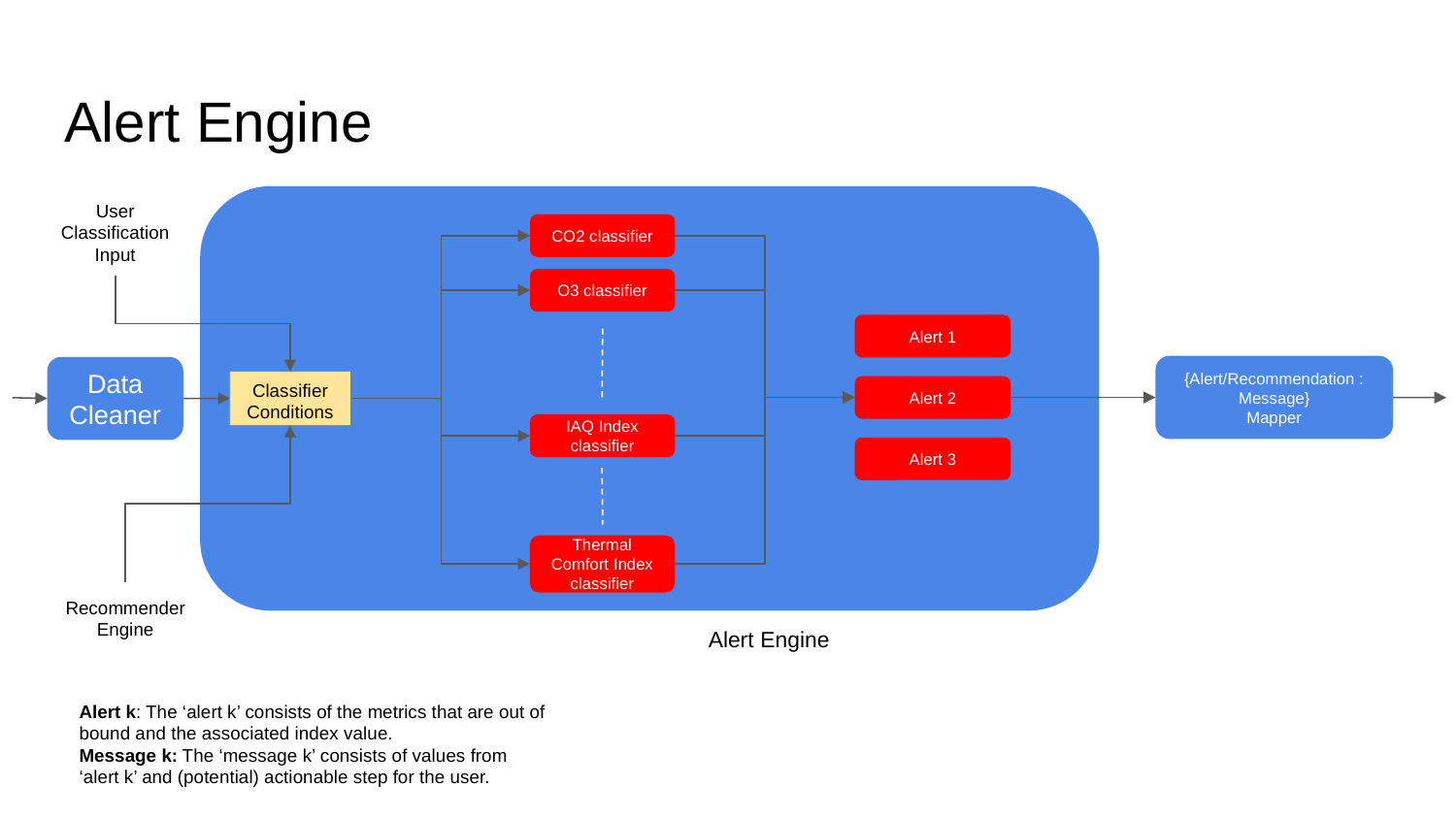

# Alert Engine
User Classification Input

CO2 classifier
O3 classifier
Alert 1
{Alert/Recommendation : Message}
Mapper
Data Cleaner
Classifier
Conditions
Alert 2
IAQ Index classifier
Alert 3
Thermal Comfort Index classifier
Recommender Engine
Alert Engine
Alert k: The ‘alert k’ consists of the metrics that are out of bound and the associated index value.
Message k: The ‘message k’ consists of values from ‘alert k’ and (potential) actionable step for the user.